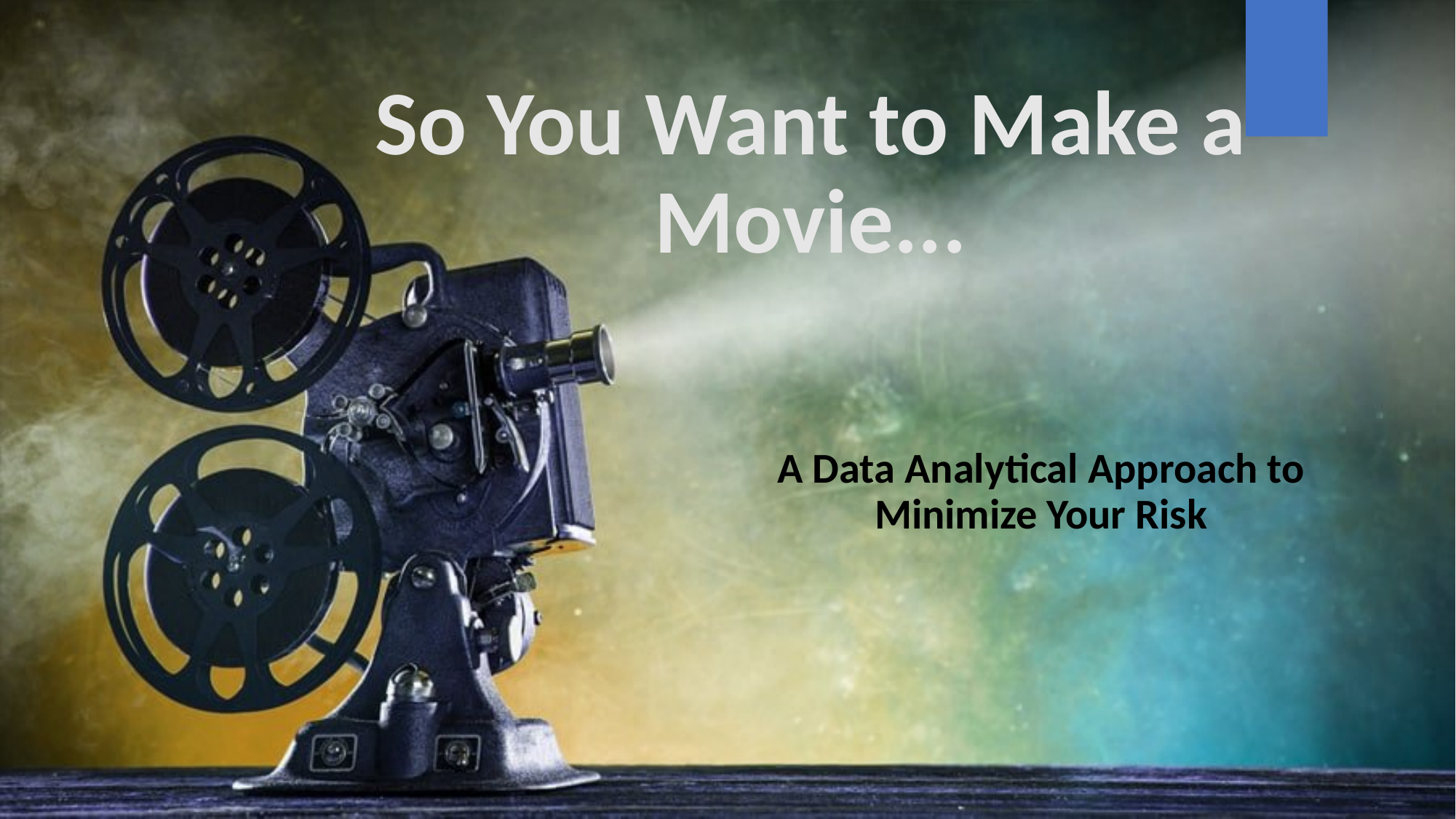

# So You Want to Make a Movie...

A Data Analytical Approach to Minimize Your Risk